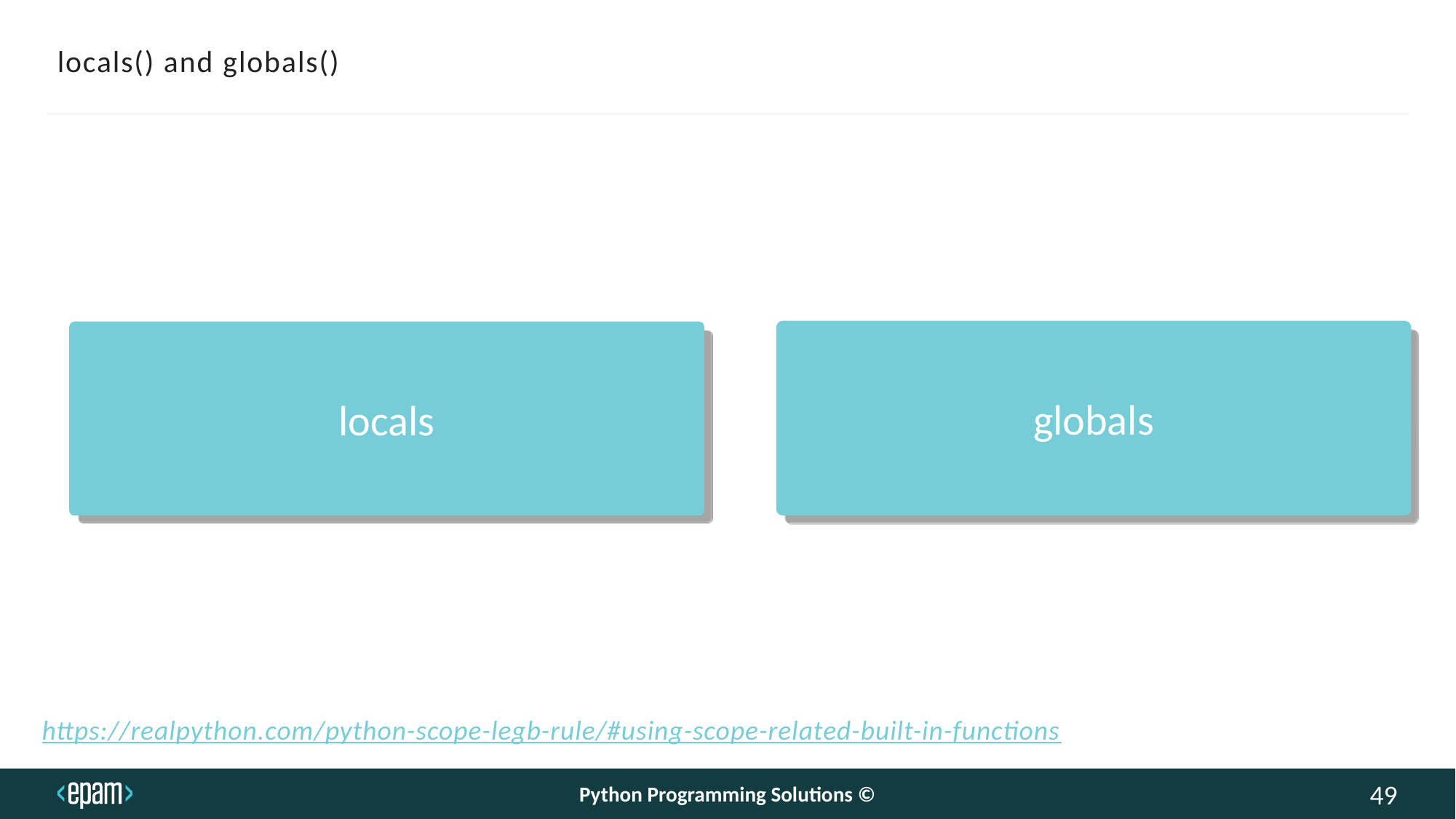

locals() and globals()
globals
locals
https://realpython.com/python-scope-legb-rule/#using-scope-related-built-in-functions
Python Programming Solutions ©
49